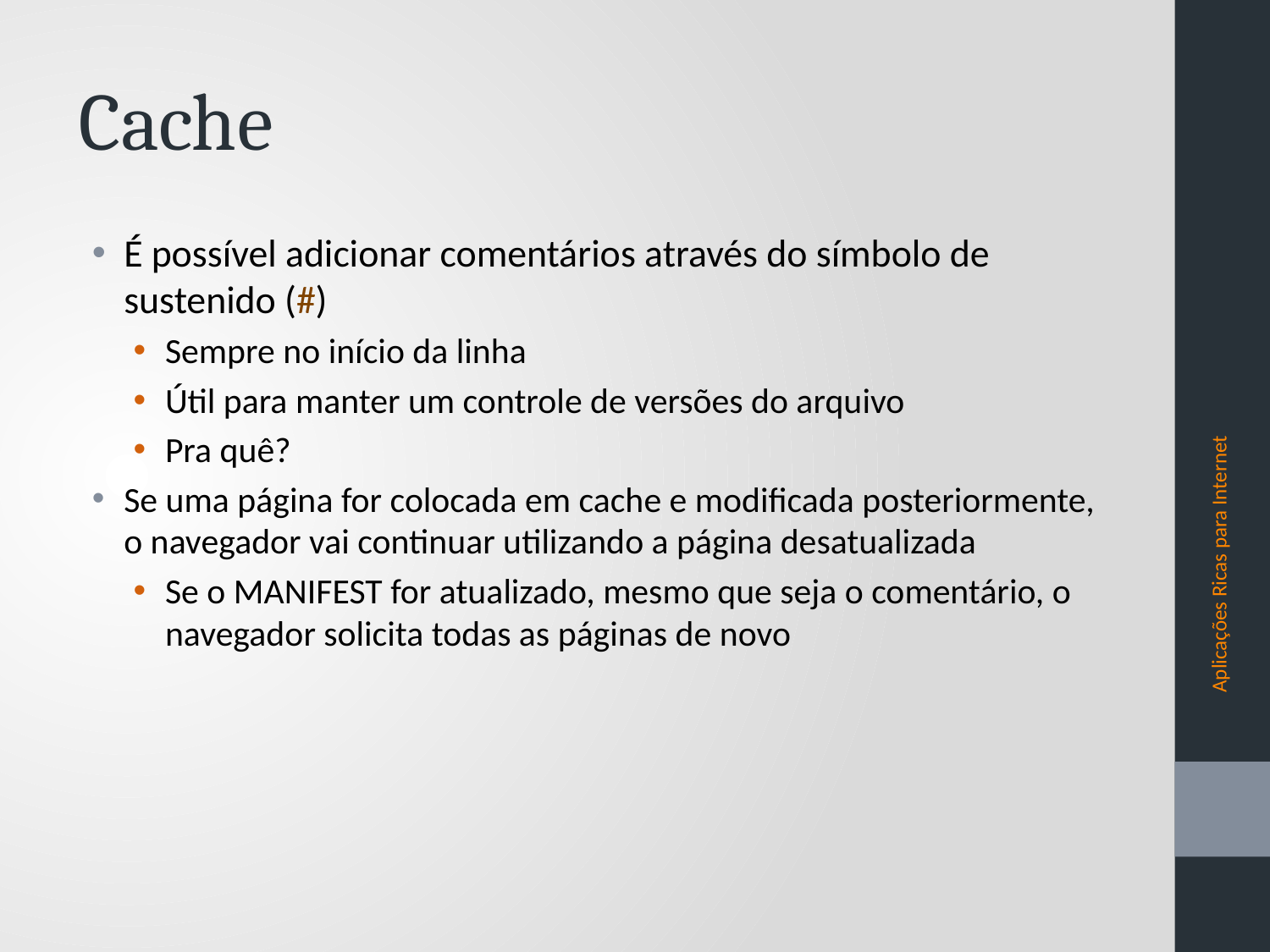

# Cache
É possível adicionar comentários através do símbolo de sustenido (#)
Sempre no início da linha
Útil para manter um controle de versões do arquivo
Pra quê?
Se uma página for colocada em cache e modificada posteriormente, o navegador vai continuar utilizando a página desatualizada
Se o MANIFEST for atualizado, mesmo que seja o comentário, o navegador solicita todas as páginas de novo
Aplicações Ricas para Internet